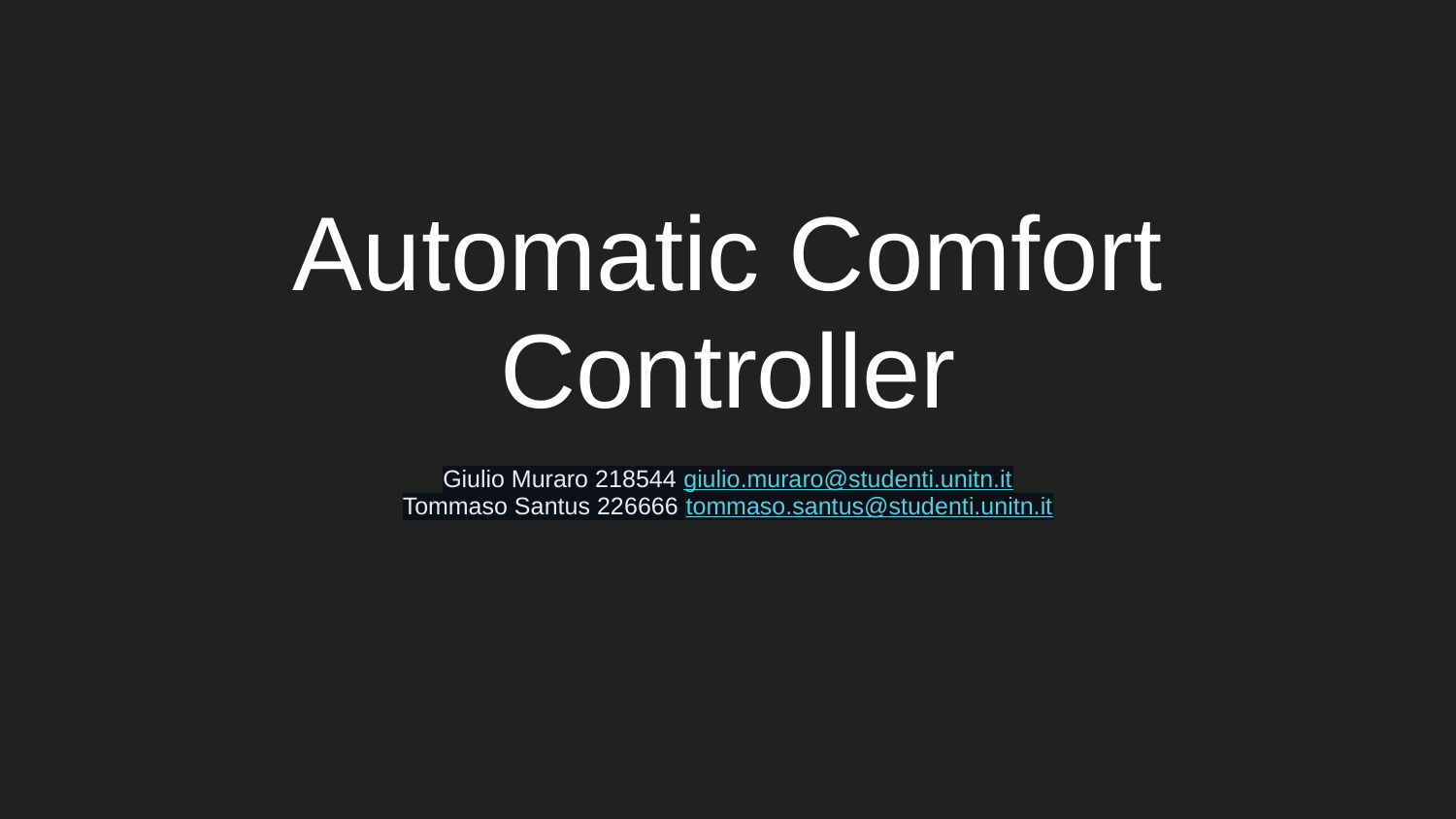

# Automatic Comfort Controller
Giulio Muraro 218544 giulio.muraro@studenti.unitn.it
Tommaso Santus 226666 tommaso.santus@studenti.unitn.it